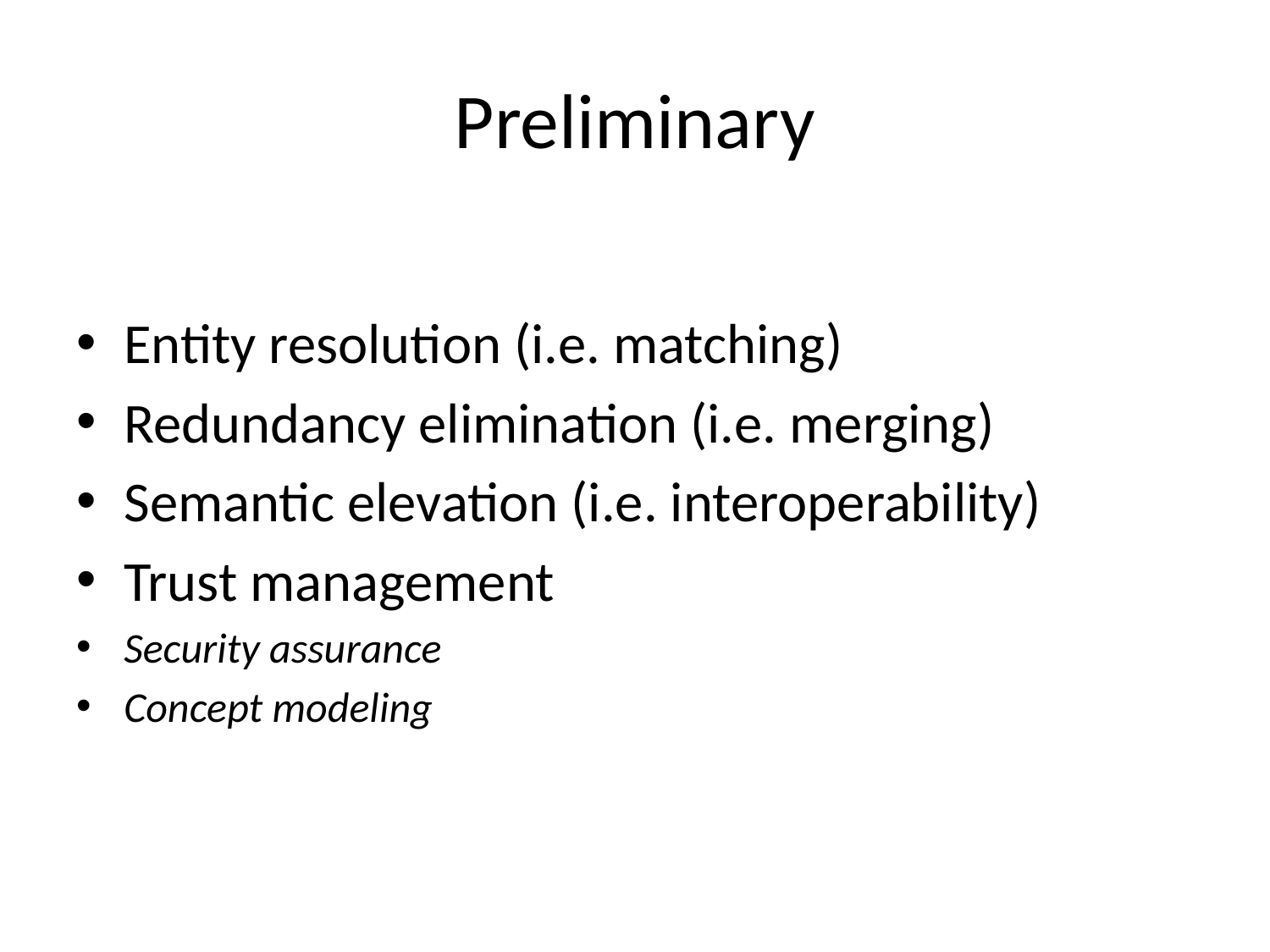

# Preliminary

Entity resolution (i.e. matching)
Redundancy elimination (i.e. merging)
Semantic elevation (i.e. interoperability)
Trust management
Security assurance
Concept modeling